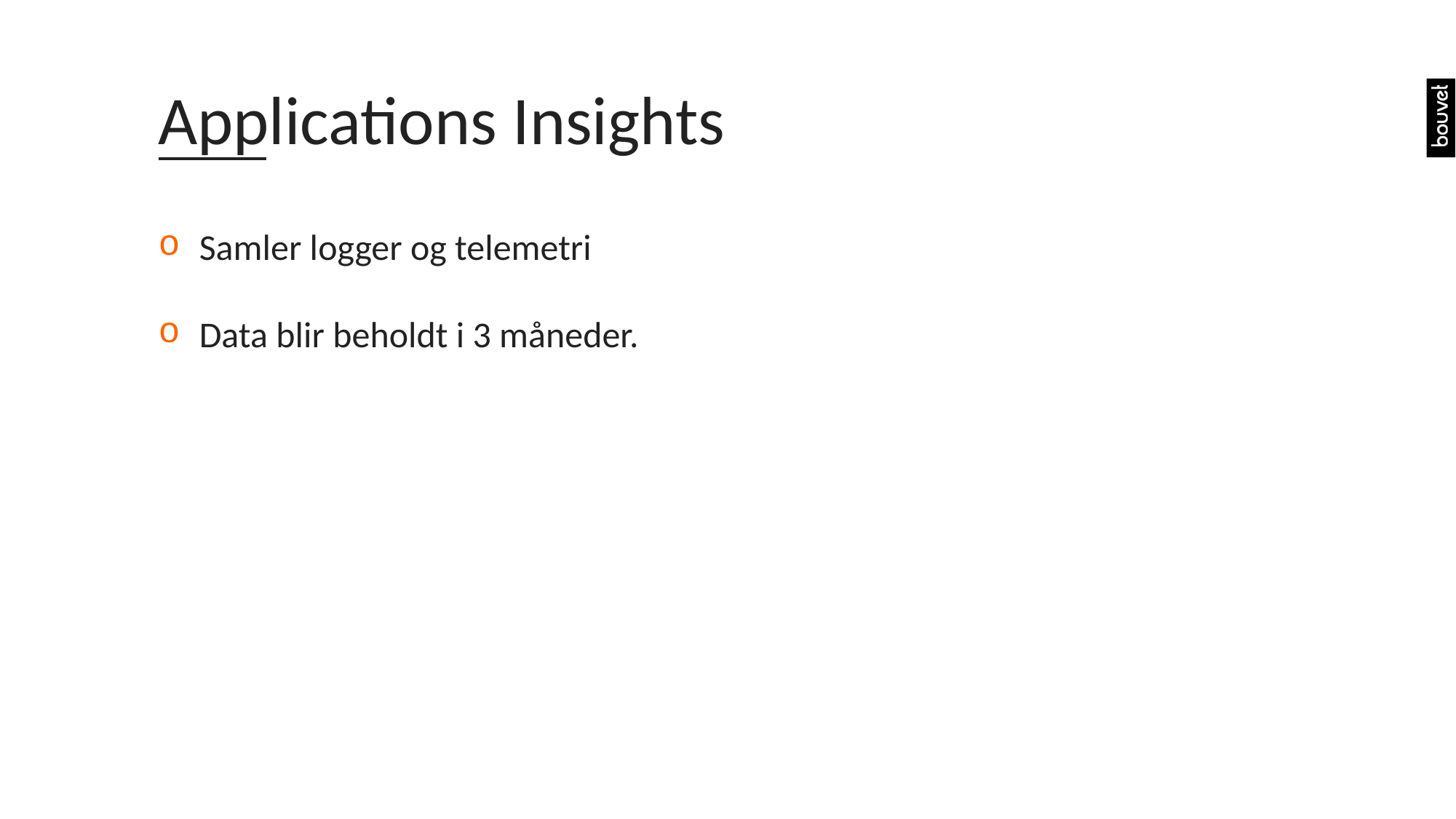

# Applications Insights
Samler logger og telemetri

Data blir beholdt i 3 måneder.